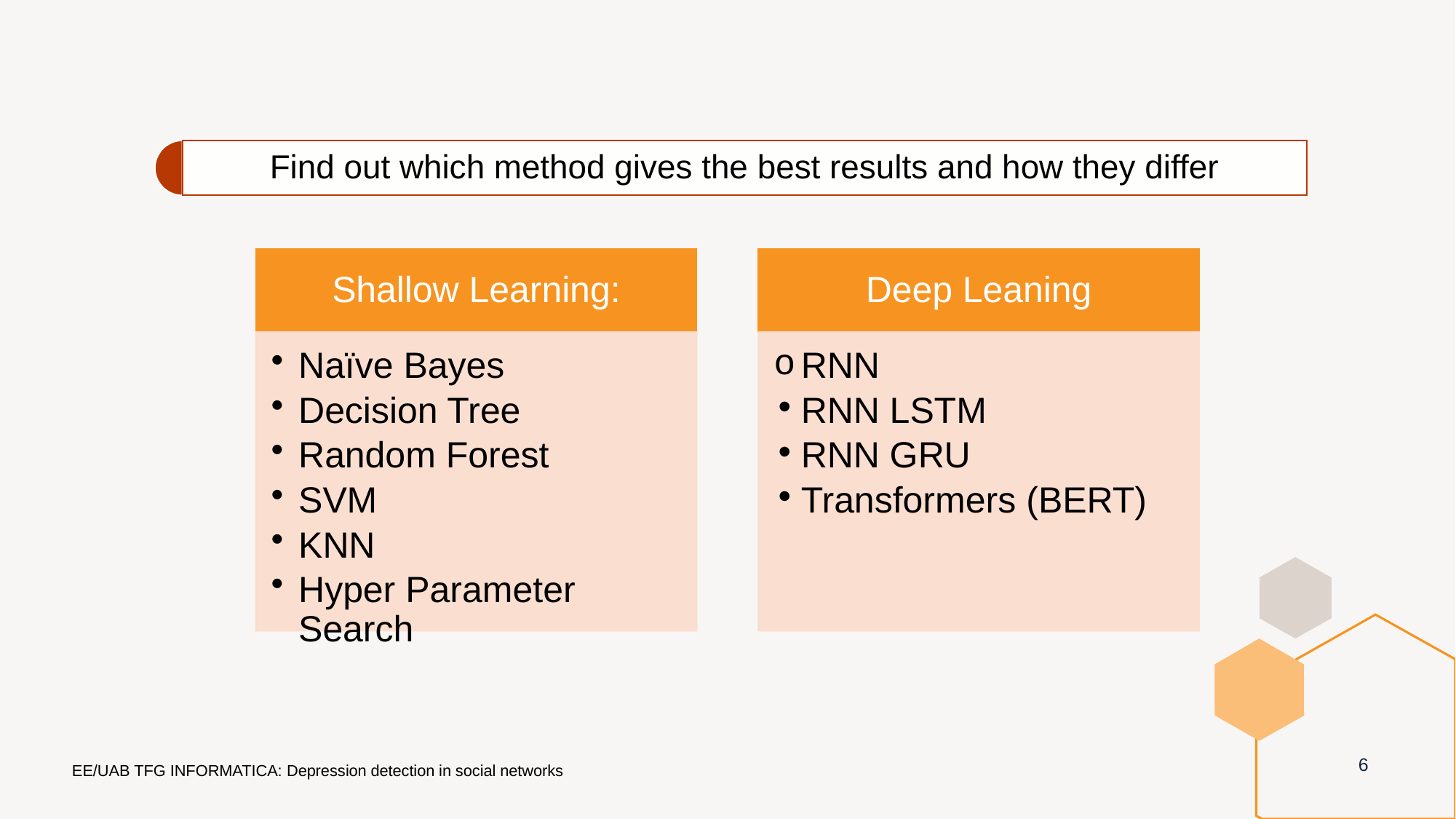

Find out which method gives the best results and how they differ
Shallow Learning:
Naïve Bayes
Decision Tree
Random Forest
SVM
KNN
Hyper Parameter Search
Deep Leaning
RNN
RNN LSTM
RNN GRU
Transformers (BERT)
6
EE/UAB TFG INFORMATICA: Depression detection in social networks